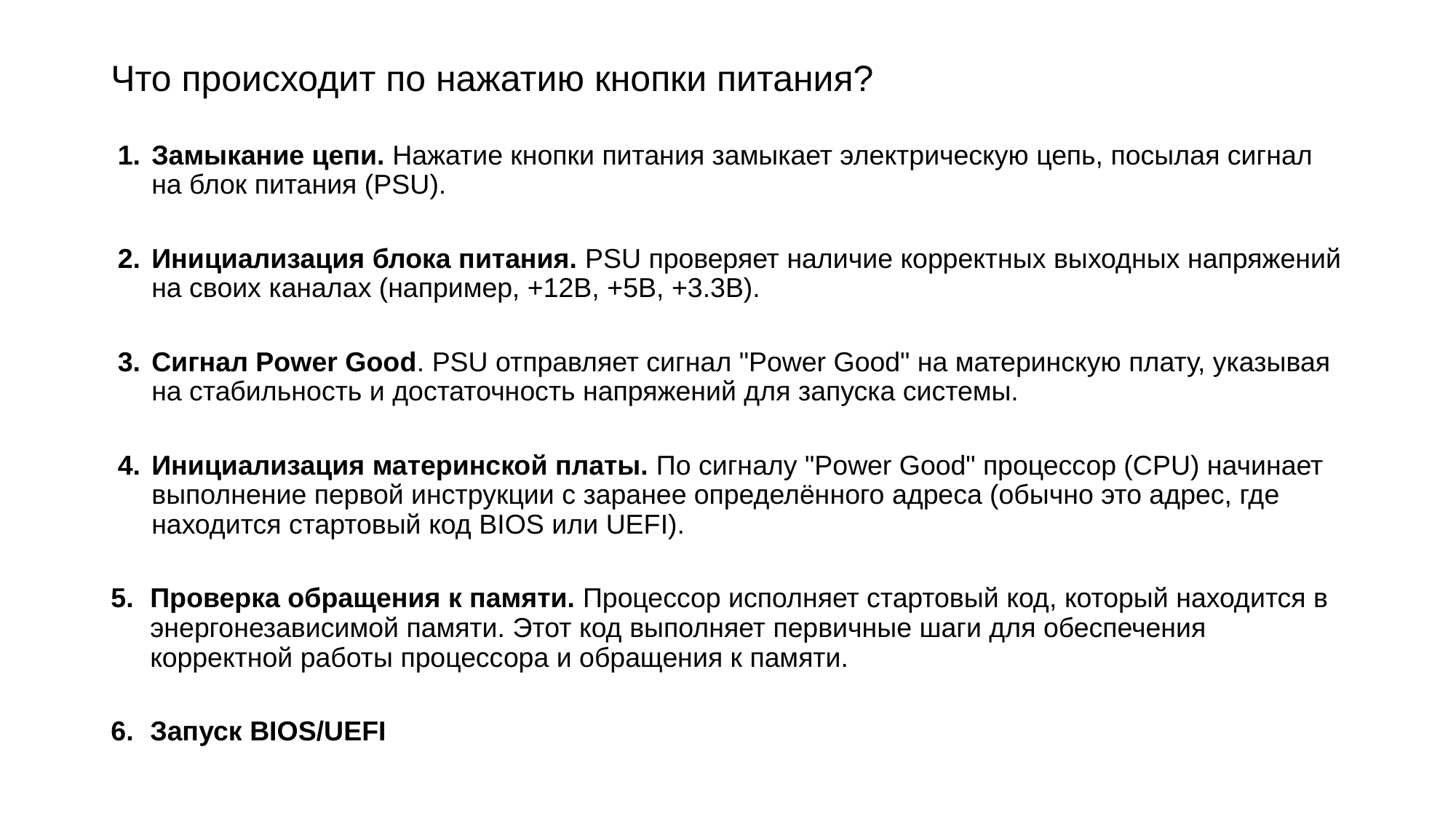

# Что происходит по нажатию кнопки питания?
Замыкание цепи. Нажатие кнопки питания замыкает электрическую цепь, посылая сигнал на блок питания (PSU).

Инициализация блока питания. PSU проверяет наличие корректных выходных напряжений на своих каналах (например, +12В, +5В, +3.3В).

Сигнал Power Good. PSU отправляет сигнал "Power Good" на материнскую плату, указывая на стабильность и достаточность напряжений для запуска системы.

Инициализация материнской платы. По сигналу "Power Good" процессор (CPU) начинает выполнение первой инструкции с заранее определённого адреса (обычно это адрес, где находится стартовый код BIOS или UEFI).

Проверка обращения к памяти. Процессор исполняет стартовый код, который находится в энергонезависимой памяти. Этот код выполняет первичные шаги для обеспечения корректной работы процессора и обращения к памяти.

Запуск BIOS/UEFI